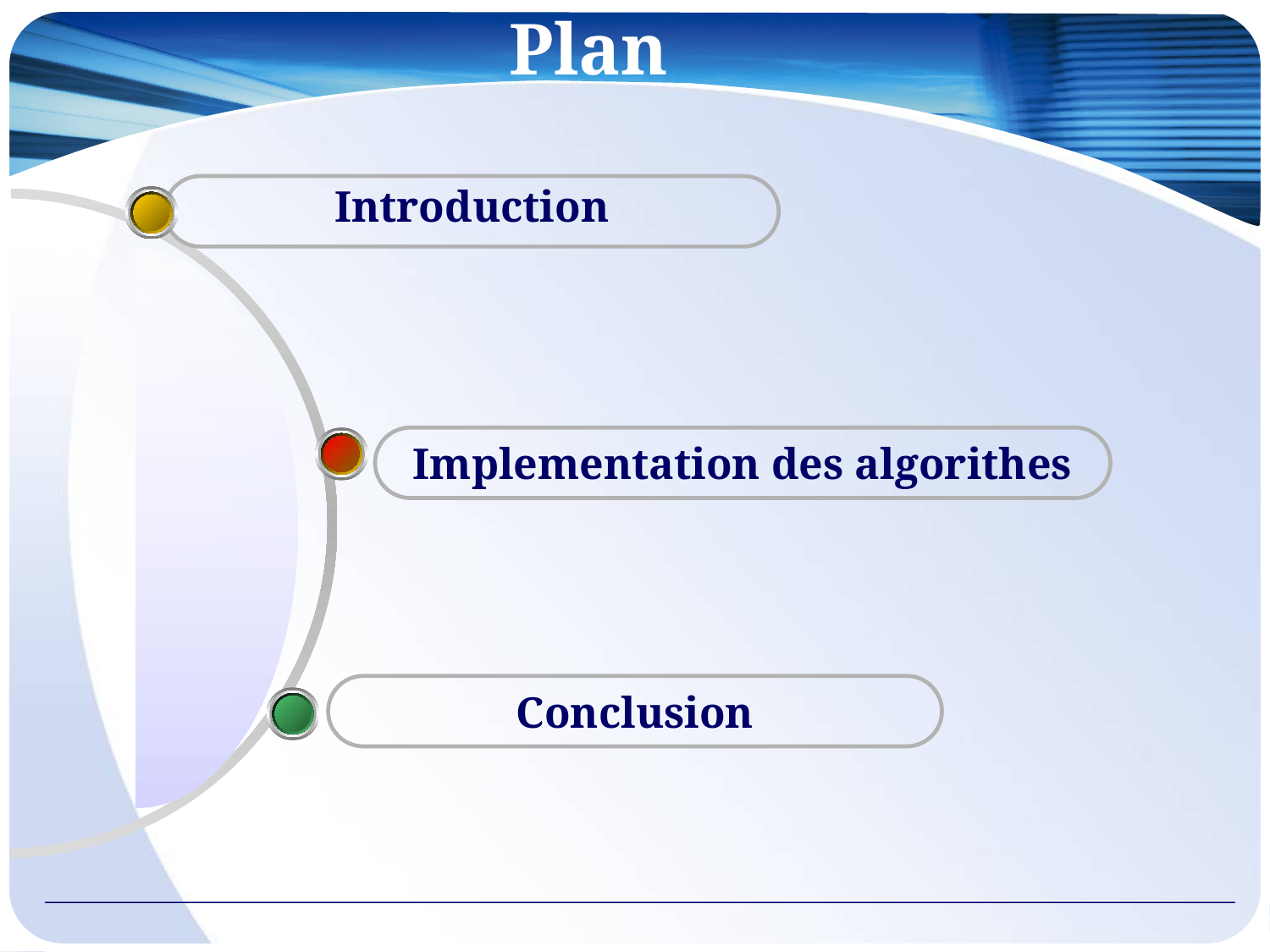

# Plan

Introduction

Implementation des algorithes
Conclusion

2